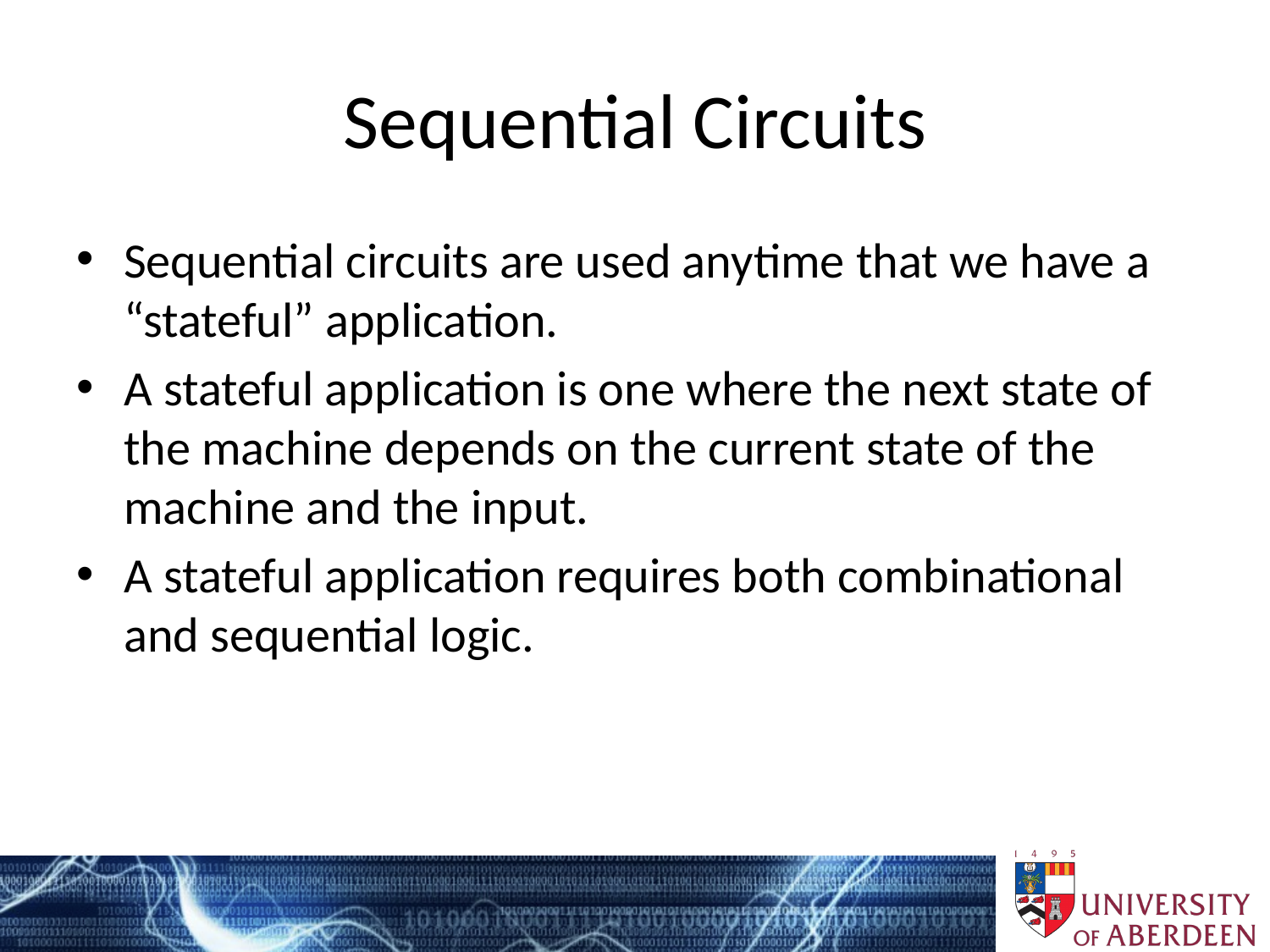

# Sequential Circuits
Sequential circuits are used anytime that we have a “stateful” application.
A stateful application is one where the next state of the machine depends on the current state of the machine and the input.
A stateful application requires both combinational and sequential logic.